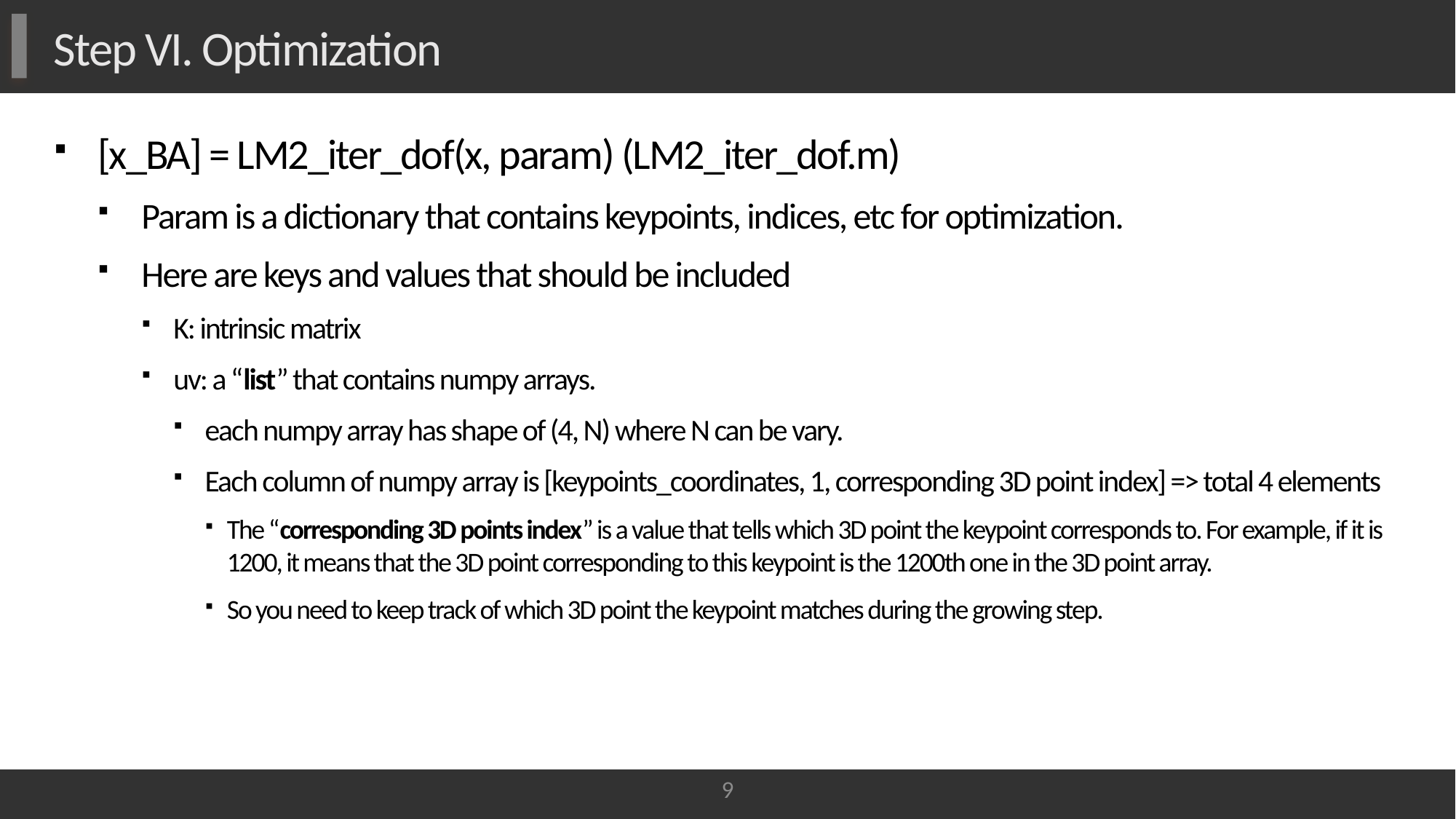

# Step VI. Optimization
[x_BA] = LM2_iter_dof(x, param) (LM2_iter_dof.m)
Param is a dictionary that contains keypoints, indices, etc for optimization.
Here are keys and values that should be included
K: intrinsic matrix
uv: a “list” that contains numpy arrays.
each numpy array has shape of (4, N) where N can be vary.
Each column of numpy array is [keypoints_coordinates, 1, corresponding 3D point index] => total 4 elements
The “corresponding 3D points index” is a value that tells which 3D point the keypoint corresponds to. For example, if it is 1200, it means that the 3D point corresponding to this keypoint is the 1200th one in the 3D point array.
So you need to keep track of which 3D point the keypoint matches during the growing step.
9